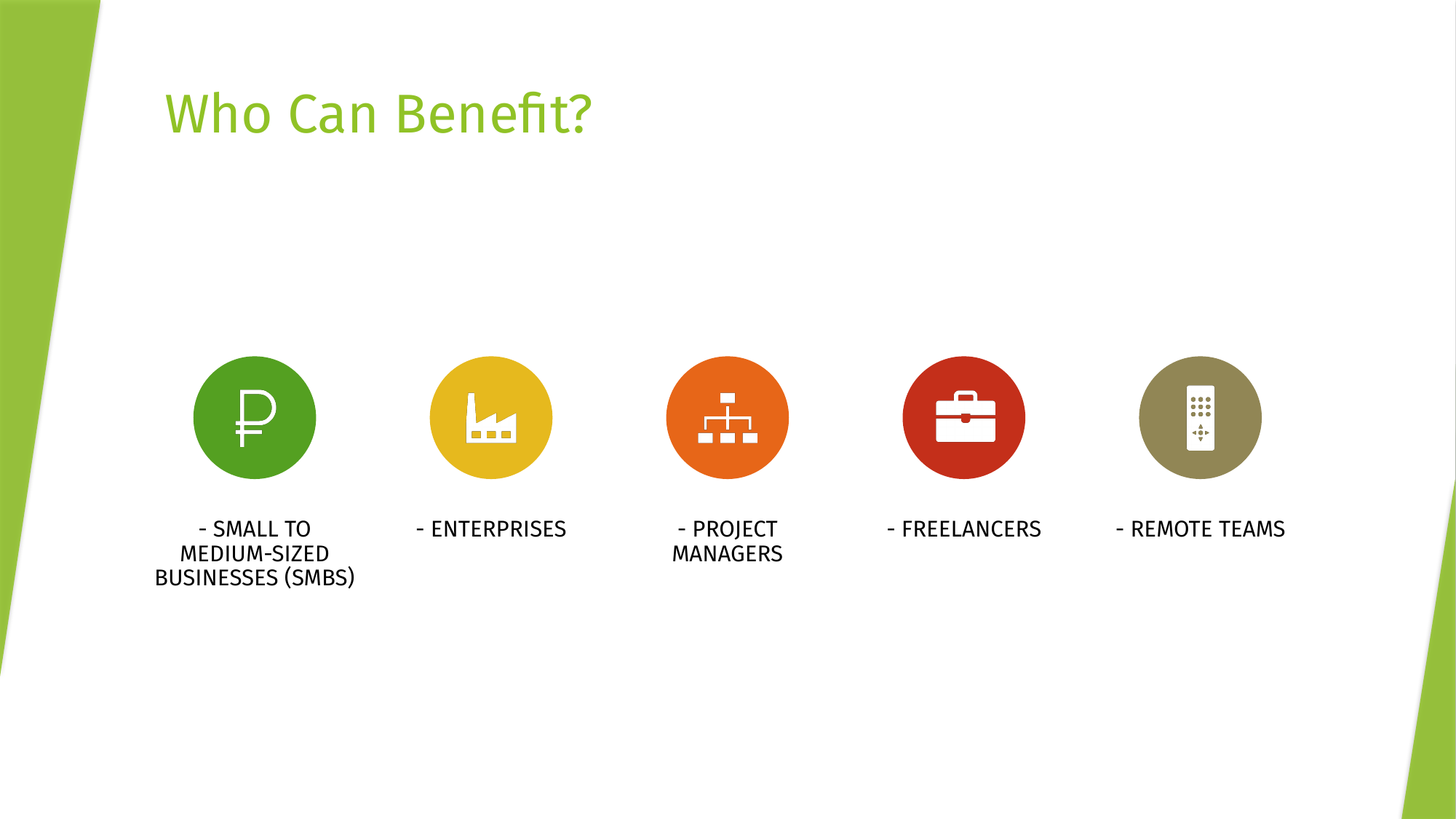

# Who Can Benefit?
- Small to Medium-Sized Businesses (SMBs)
- Enterprises
- Project Managers
- Freelancers
- Remote Teams